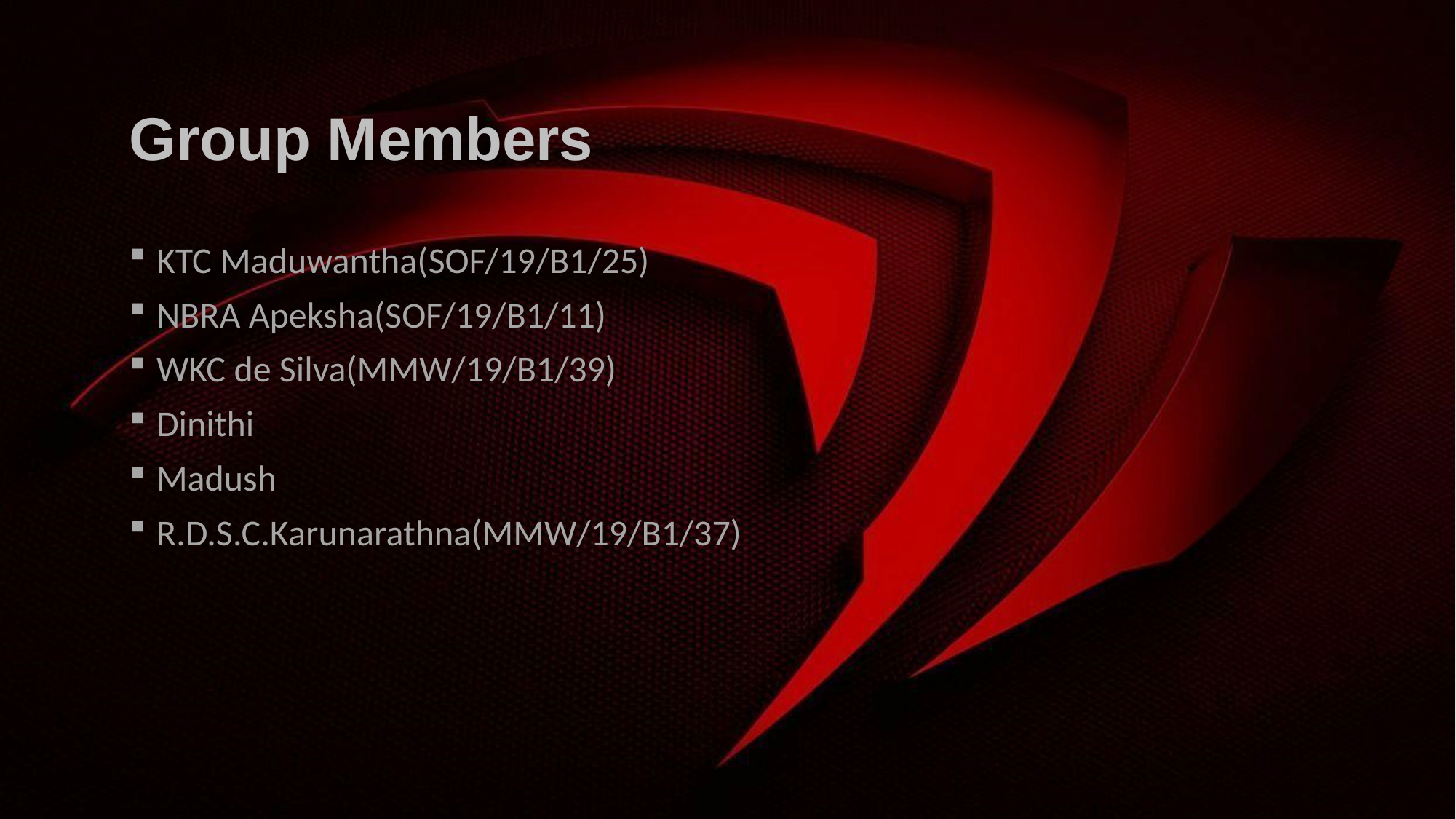

Group Members
KTC Maduwantha(SOF/19/B1/25)
NBRA Apeksha(SOF/19/B1/11)
WKC de Silva(MMW/19/B1/39)
Dinithi
Madush
R.D.S.C.Karunarathna(MMW/19/B1/37)